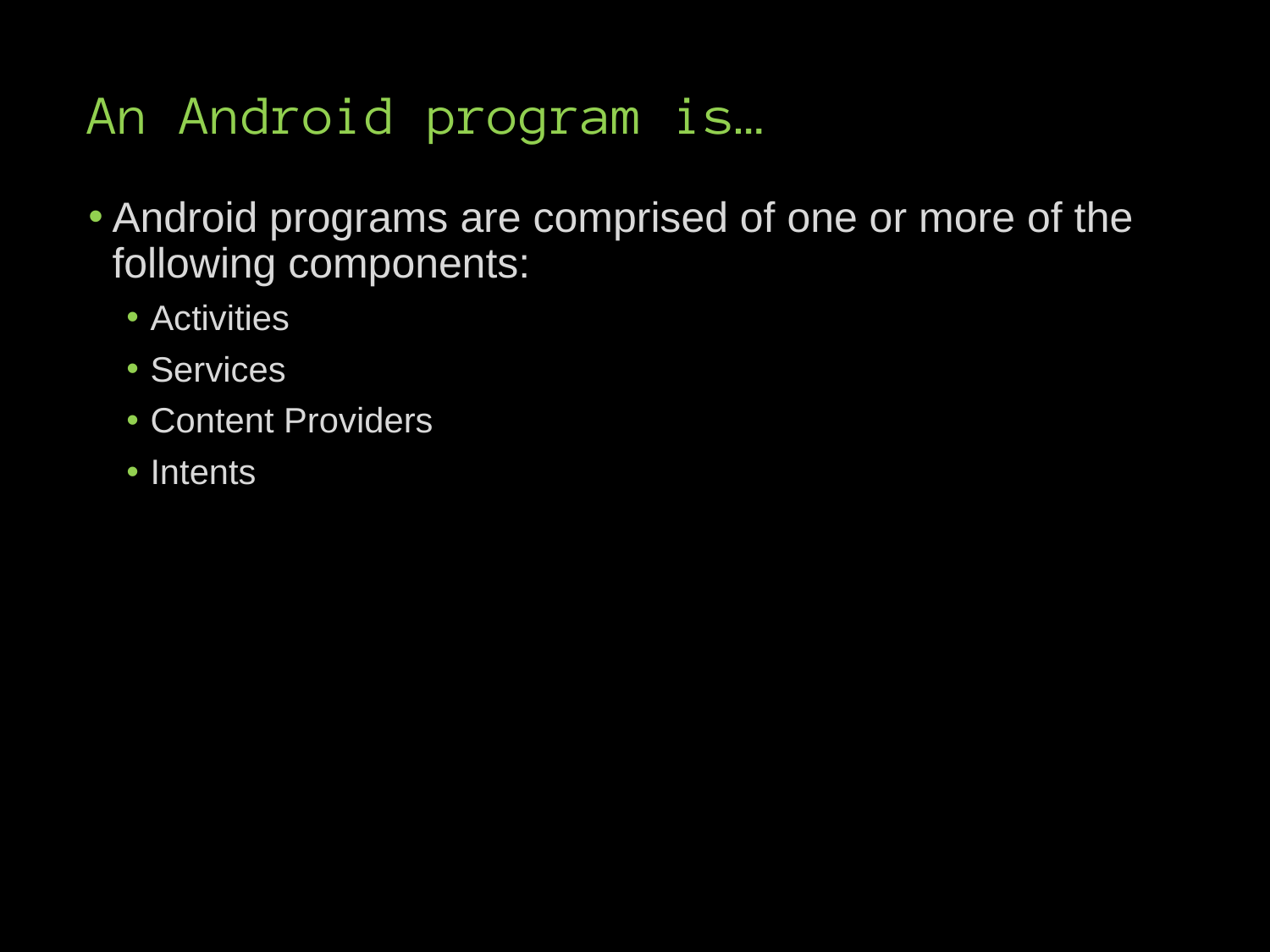

# An Android program is…
Android programs are comprised of one or more of the following components:
Activities
Services
Content Providers
Intents